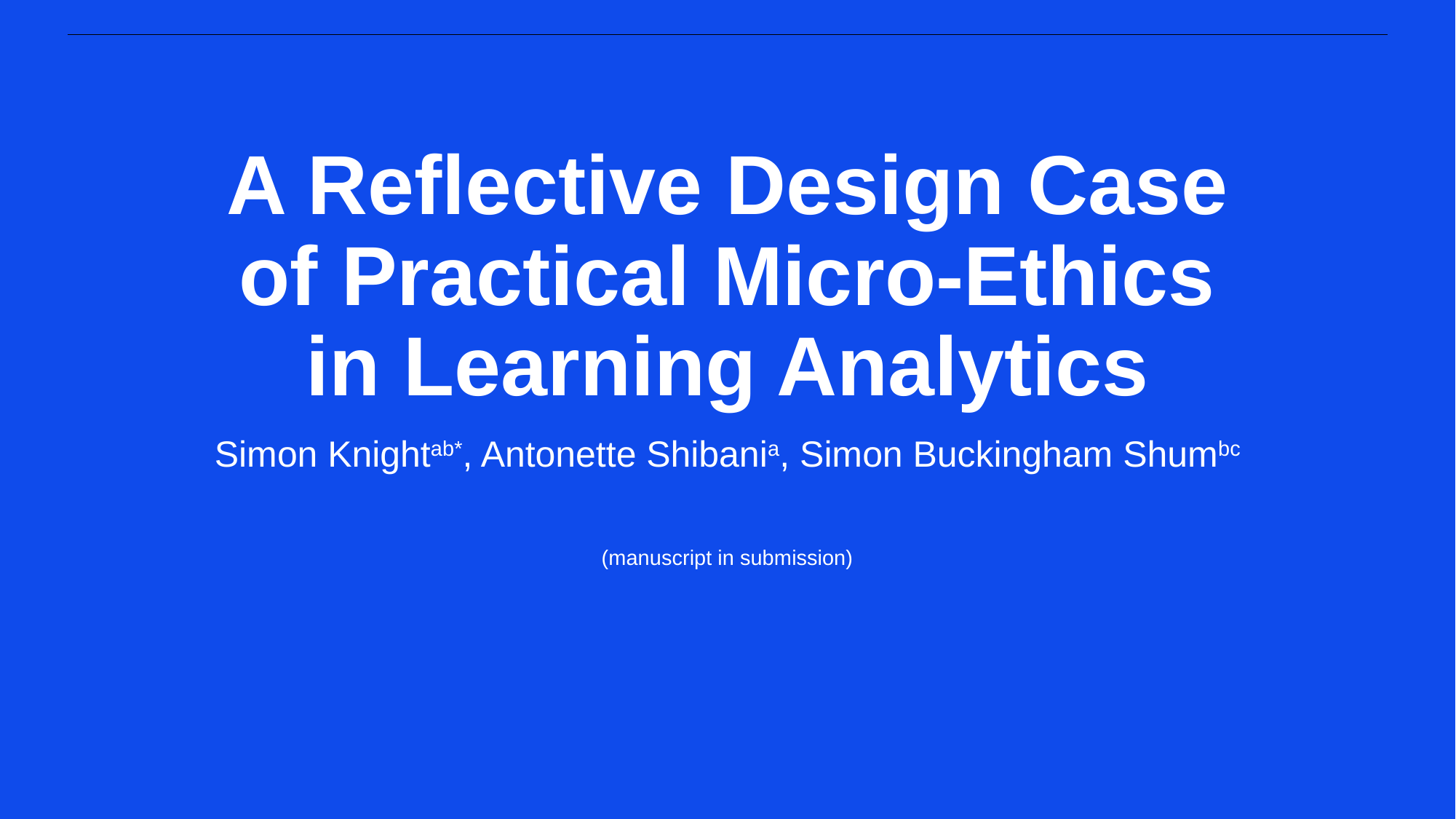

# A Reflective Design Case of Practical Micro-Ethics in Learning Analytics
Simon Knightab*, Antonette Shibania, Simon Buckingham Shumbc

(manuscript in submission)